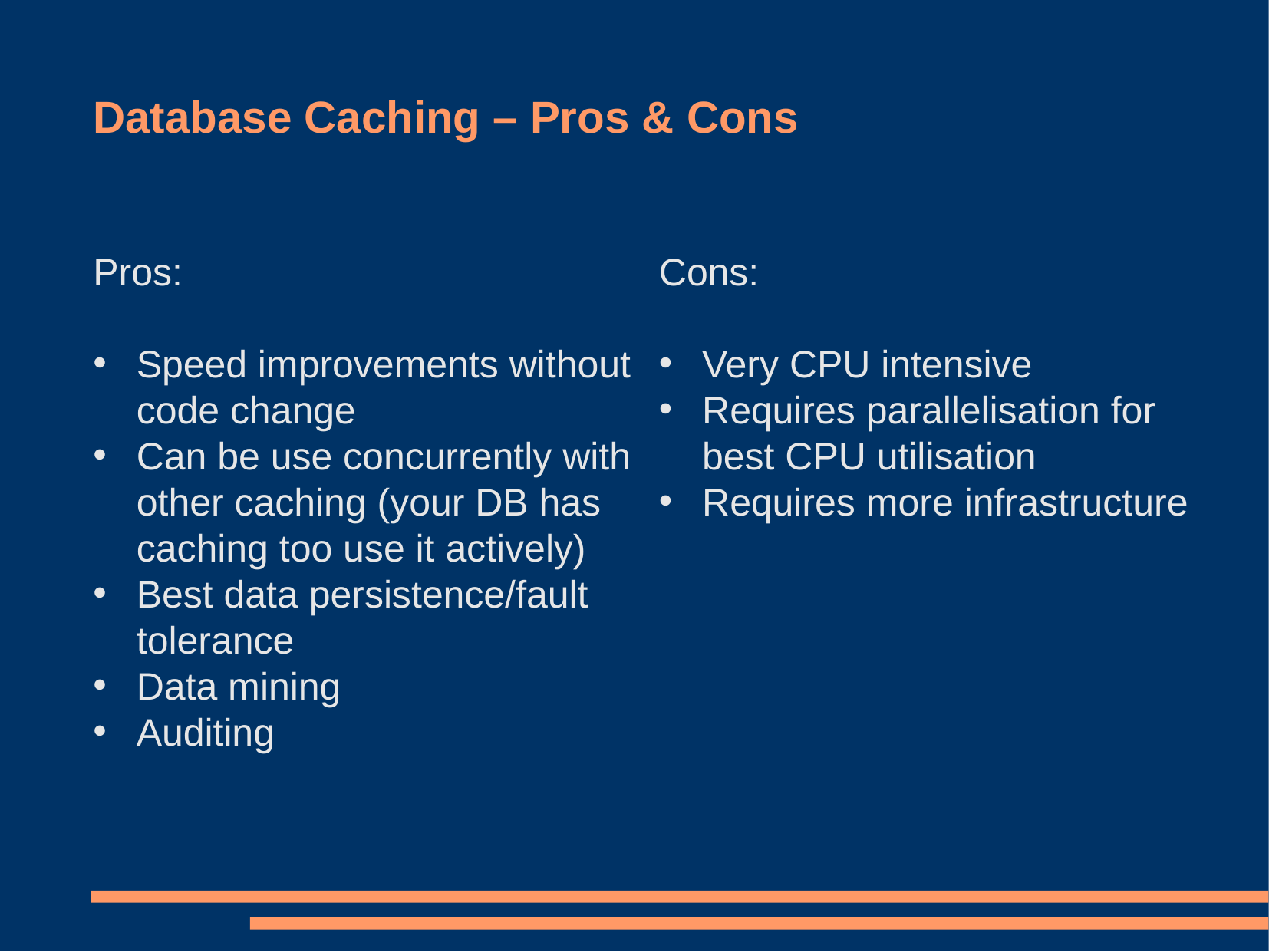

Database Caching – Pros & Cons
Pros:
Speed improvements without code change
Can be use concurrently with other caching (your DB has caching too use it actively)
Best data persistence/fault tolerance
Data mining
Auditing
Cons:
Very CPU intensive
Requires parallelisation for best CPU utilisation
Requires more infrastructure